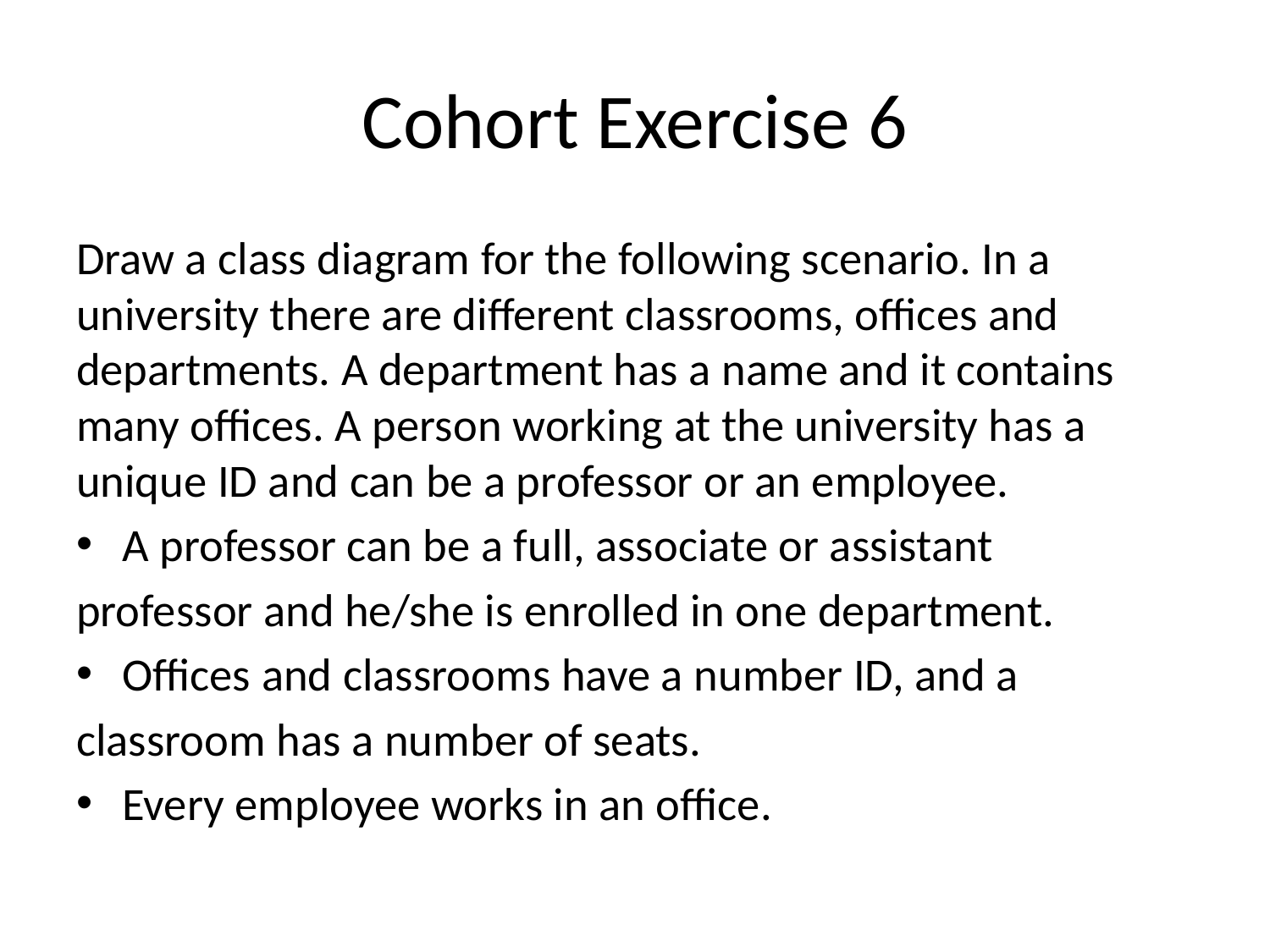

# Cohort Exercise 6
Draw a class diagram for the following scenario. In a university there are different classrooms, offices and departments. A department has a name and it contains many offices. A person working at the university has a unique ID and can be a professor or an employee.
A professor can be a full, associate or assistant
professor and he/she is enrolled in one department.
Offices and classrooms have a number ID, and a
classroom has a number of seats.
Every employee works in an office.